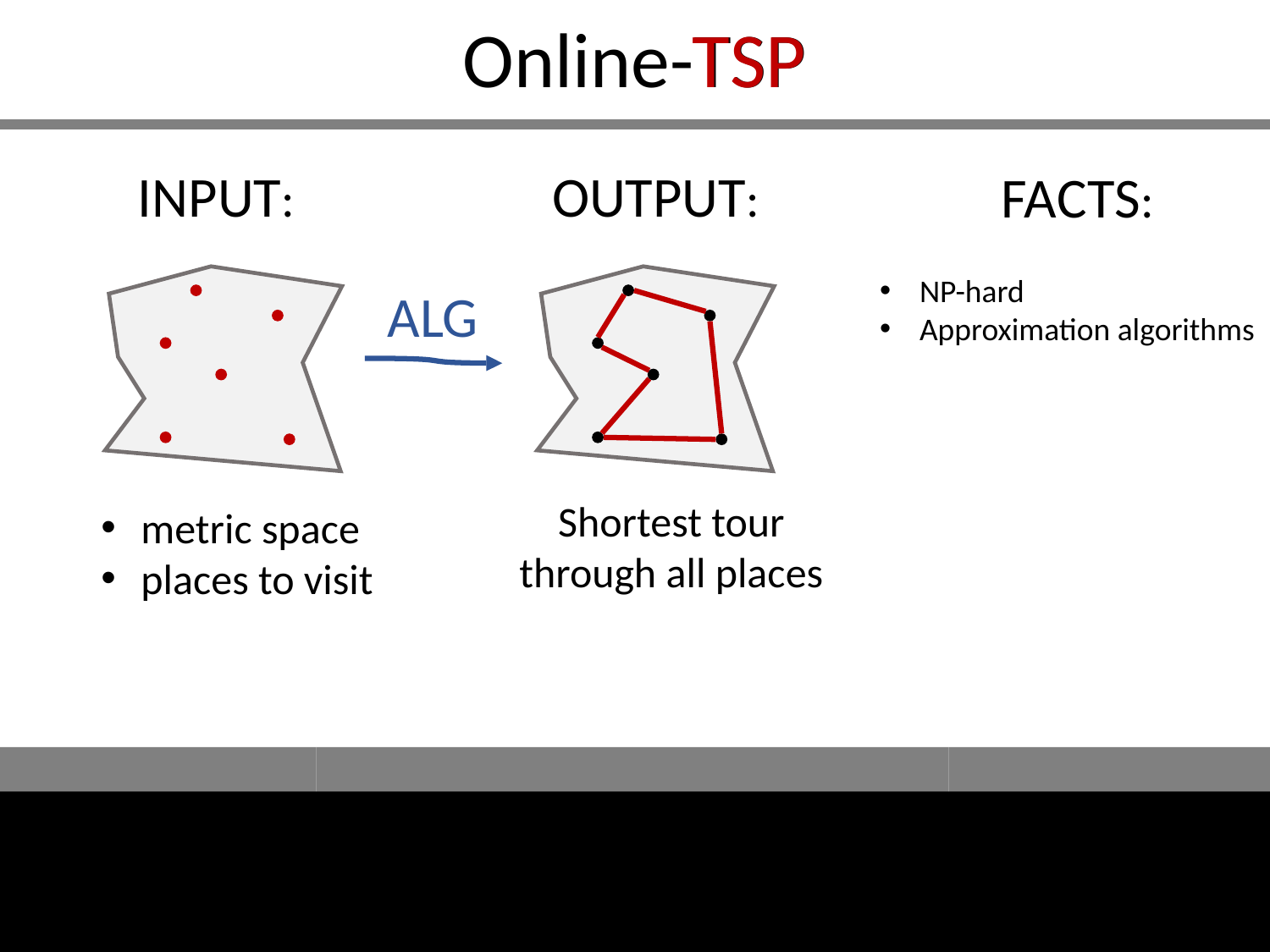

# Online-TSP
             TSP
Input:
Output:
Facts:
NP-hard
Approximation algorithms

alg

Shortest tour through all places
metric space
places to visit